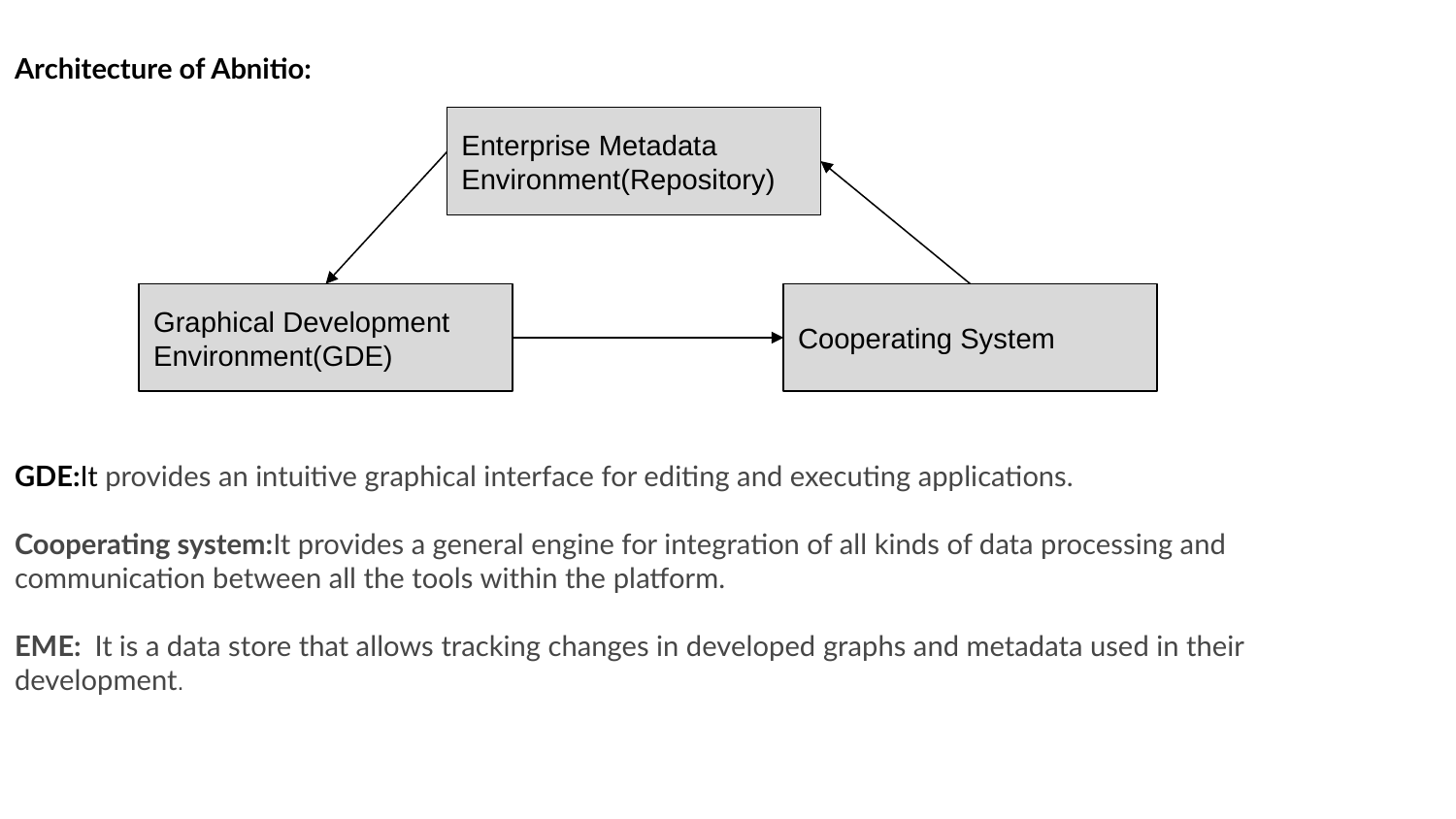

Architecture of Abnitio:

GDE:It provides an intuitive graphical interface for editing and executing applications.

Cooperating system:It provides a general engine for integration of all kinds of data processing and communication between all the tools within the platform.

EME:  It is a data store that allows tracking changes in developed graphs and metadata used in their development.
Enterprise Metadata Environment(Repository)
Graphical Development Environment(GDE)
Cooperating System